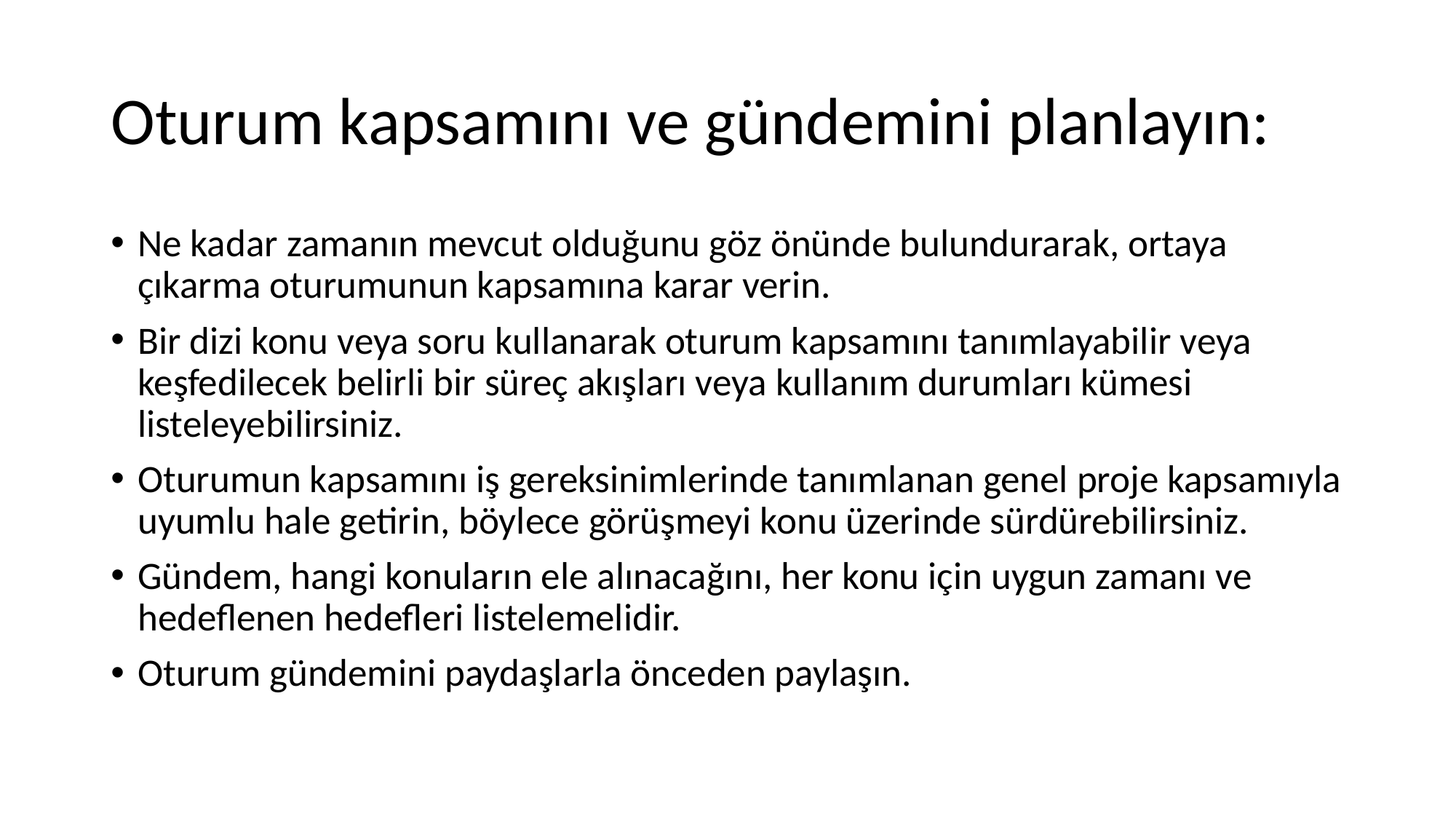

# Oturum kapsamını ve gündemini planlayın:
Ne kadar zamanın mevcut olduğunu göz önünde bulundurarak, ortaya çıkarma oturumunun kapsamına karar verin.
Bir dizi konu veya soru kullanarak oturum kapsamını tanımlayabilir veya keşfedilecek belirli bir süreç akışları veya kullanım durumları kümesi listeleyebilirsiniz.
Oturumun kapsamını iş gereksinimlerinde tanımlanan genel proje kapsamıyla uyumlu hale getirin, böylece görüşmeyi konu üzerinde sürdürebilirsiniz.
Gündem, hangi konuların ele alınacağını, her konu için uygun zamanı ve hedeflenen hedefleri listelemelidir.
Oturum gündemini paydaşlarla önceden paylaşın.